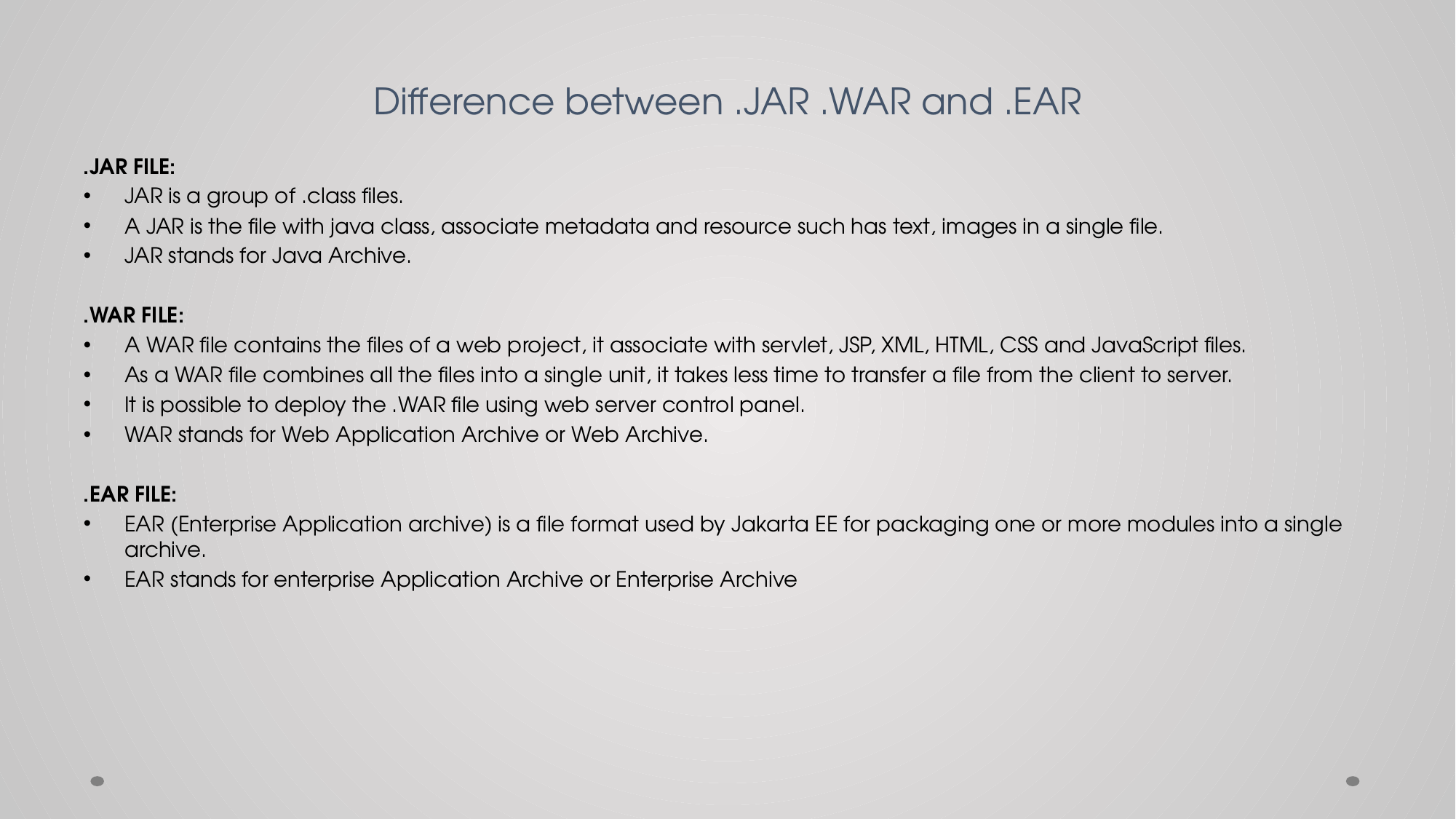

# Difference between .JAR .WAR and .EAR
.JAR FILE:
JAR is a group of .class files.
A JAR is the file with java class, associate metadata and resource such has text, images in a single file.
JAR stands for Java Archive.

.WAR FILE:
A WAR file contains the files of a web project, it associate with servlet, JSP, XML, HTML, CSS and JavaScript files.
As a WAR file combines all the files into a single unit, it takes less time to transfer a file from the client to server.
It is possible to deploy the .WAR file using web server control panel.
WAR stands for Web Application Archive or Web Archive.

.EAR FILE:
EAR (Enterprise Application archive) is a file format used by Jakarta EE for packaging one or more modules into a single archive.
EAR stands for enterprise Application Archive or Enterprise Archive